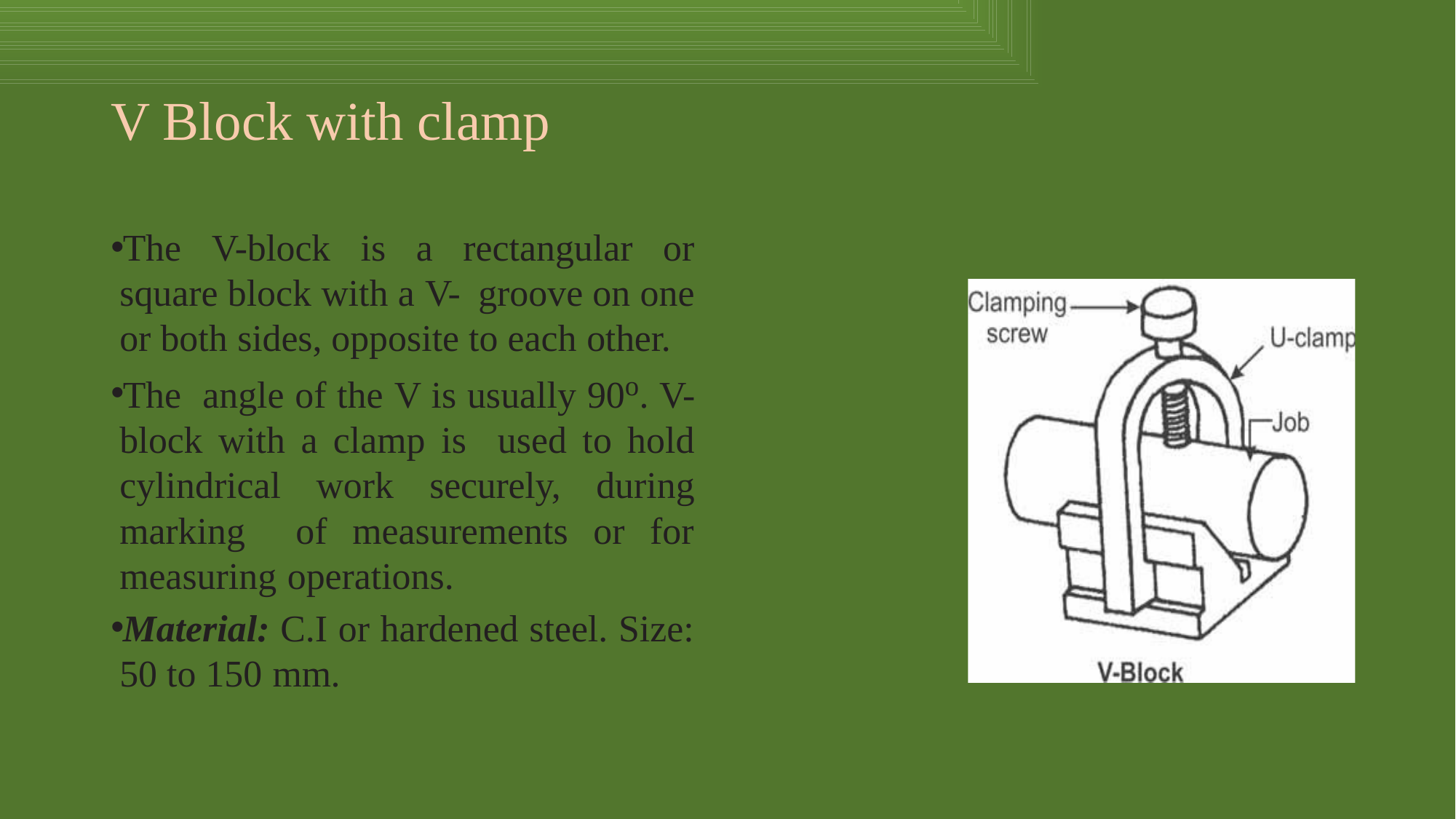

# V Block with clamp
The V-block is a rectangular or square block with a V-  groove on one or both sides, opposite to each other.
The  angle of the V is usually 90o. V-block with a clamp is  used to hold cylindrical work securely, during marking  of measurements or for measuring operations.
Material: C.I or hardened steel. Size: 50 to 150 mm.